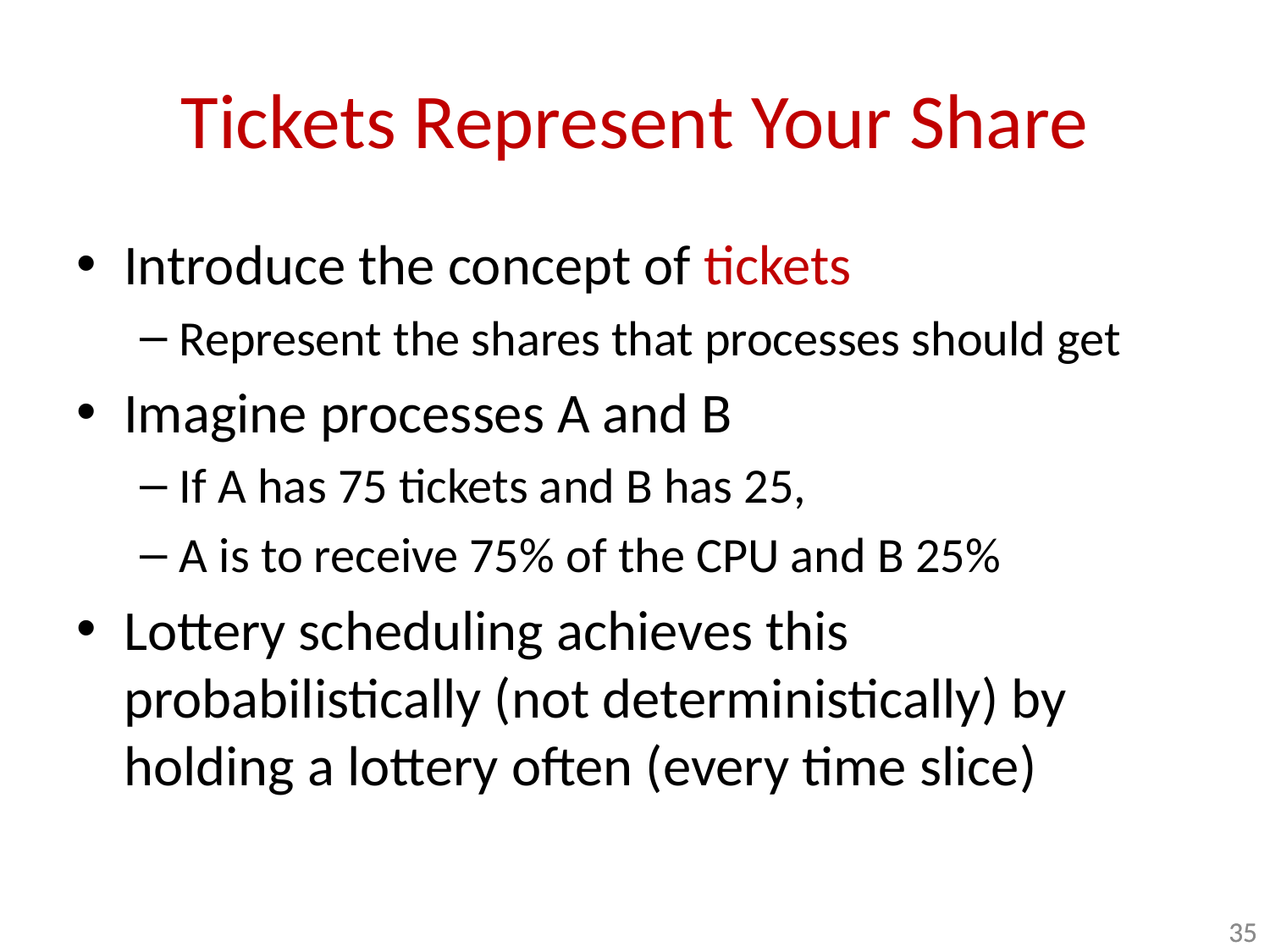

# Tickets Represent Your Share
Introduce the concept of tickets
Represent the shares that processes should get
Imagine processes A and B
If A has 75 tickets and B has 25,
A is to receive 75% of the CPU and B 25%
Lottery scheduling achieves this probabilistically (not deterministically) by holding a lottery often (every time slice)